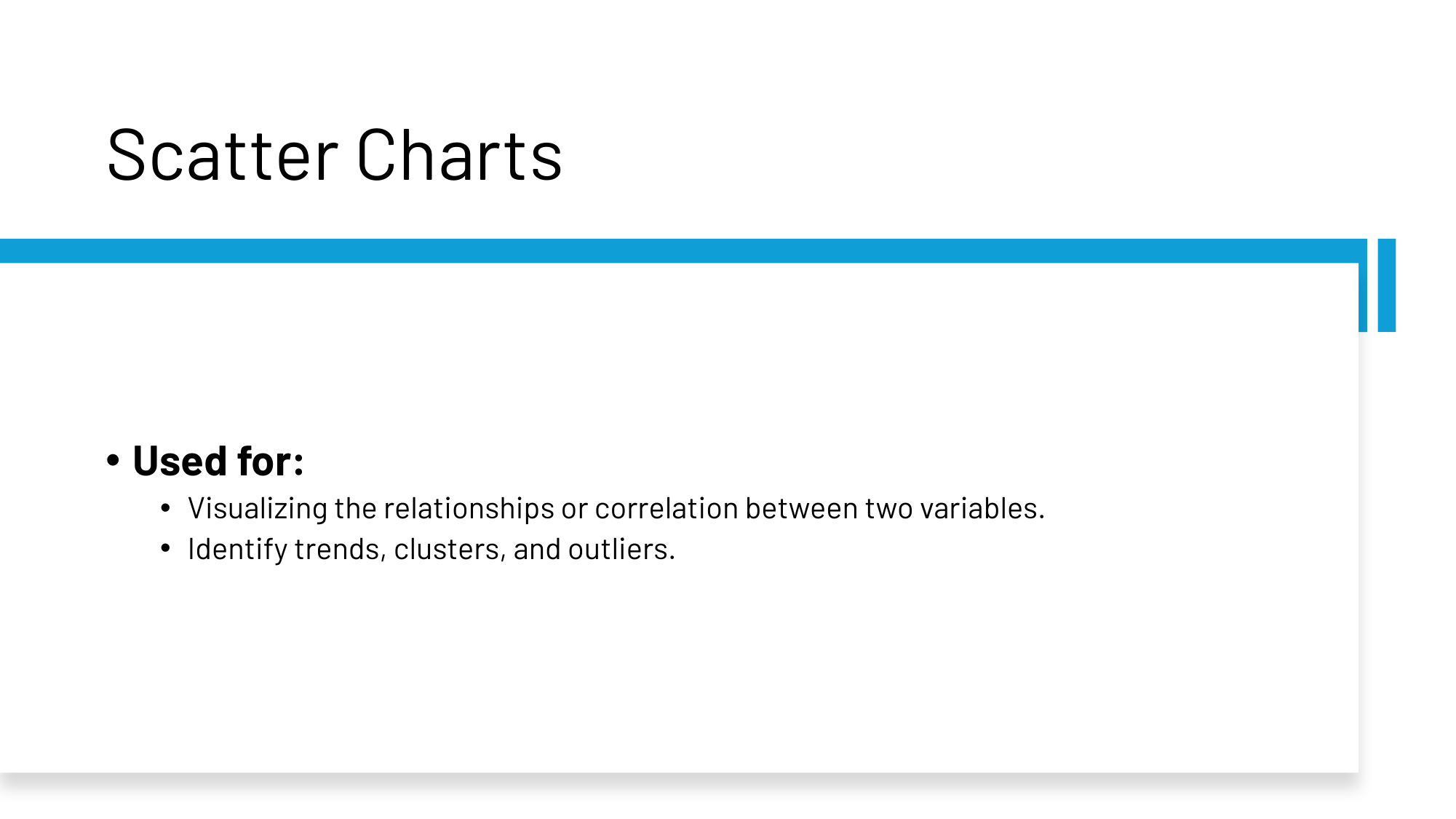

# Scatter Charts

Used for:
Visualizing the relationships or correlation between two variables.
Identify trends, clusters, and outliers.